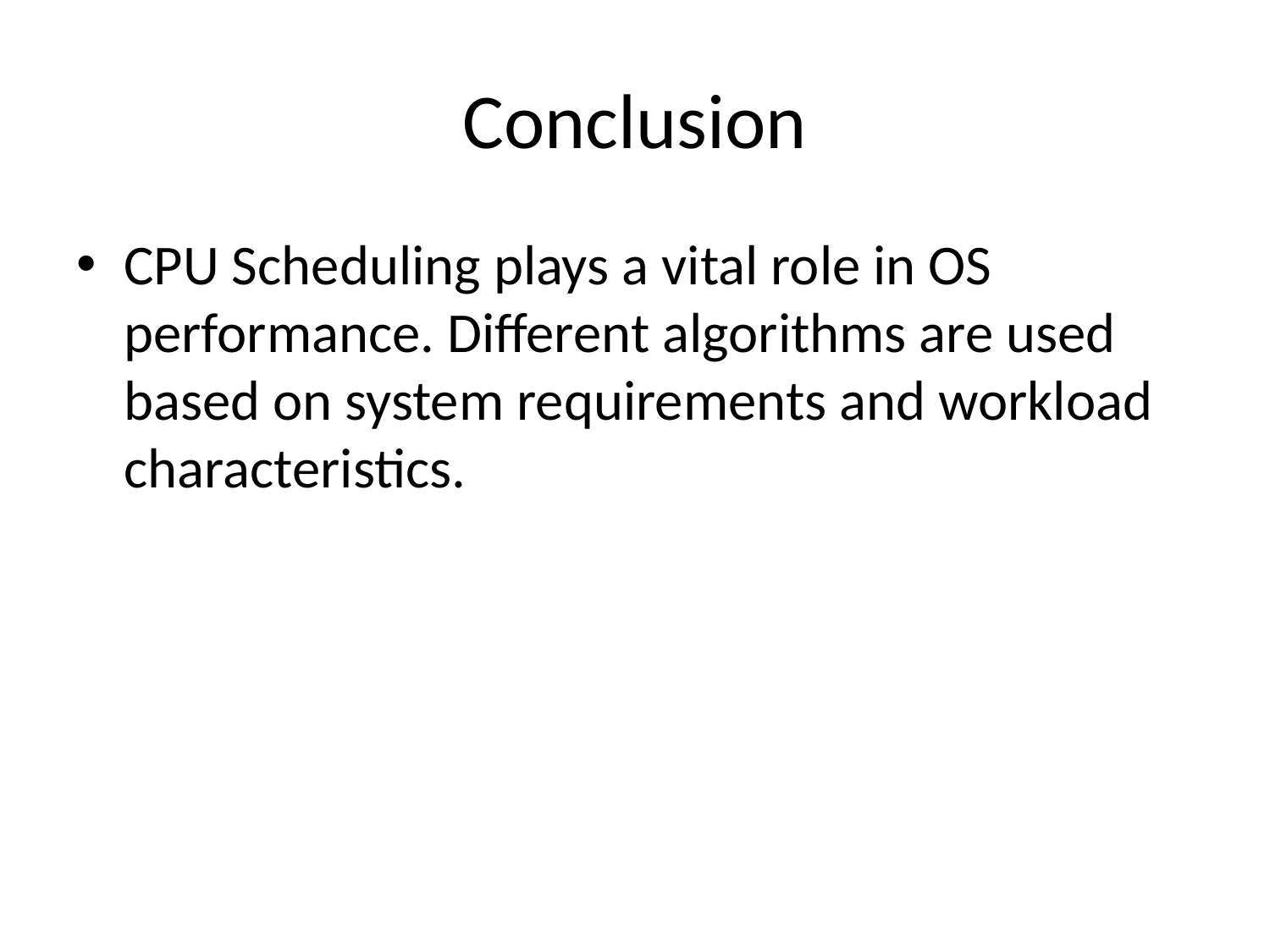

# Conclusion
CPU Scheduling plays a vital role in OS performance. Different algorithms are used based on system requirements and workload characteristics.